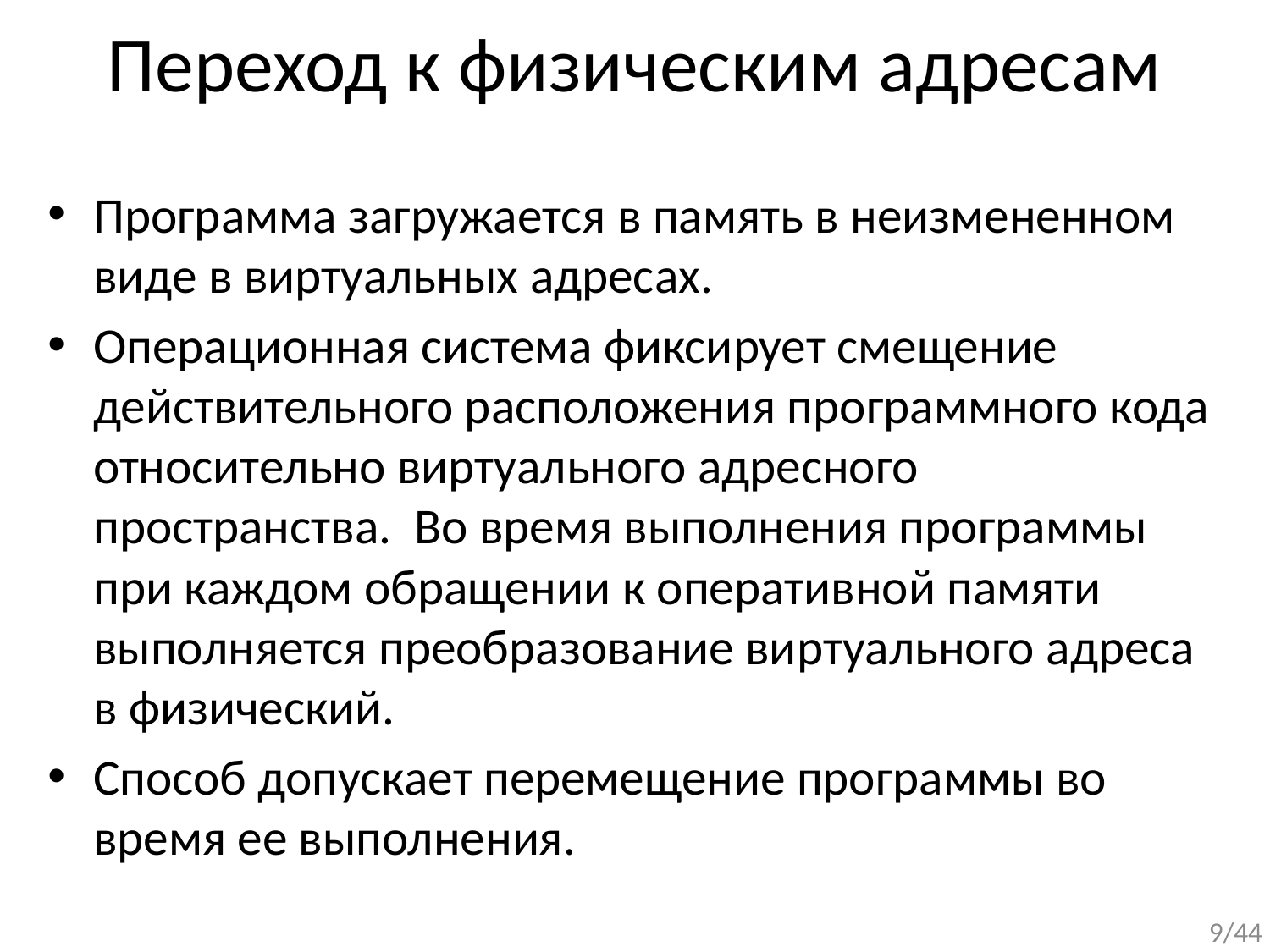

# Переход к физическим адресам
Программа загружается в память в неизмененном виде в виртуальных адресах.
Операционная система фиксирует смещение действительного расположения программного кода относительно виртуального адресного пространства.  Во время выполнения программы при каждом обращении к оперативной памяти выполняется преобразование виртуального адреса в физический.
Способ допускает перемещение программы во время ее выполнения.

9/44